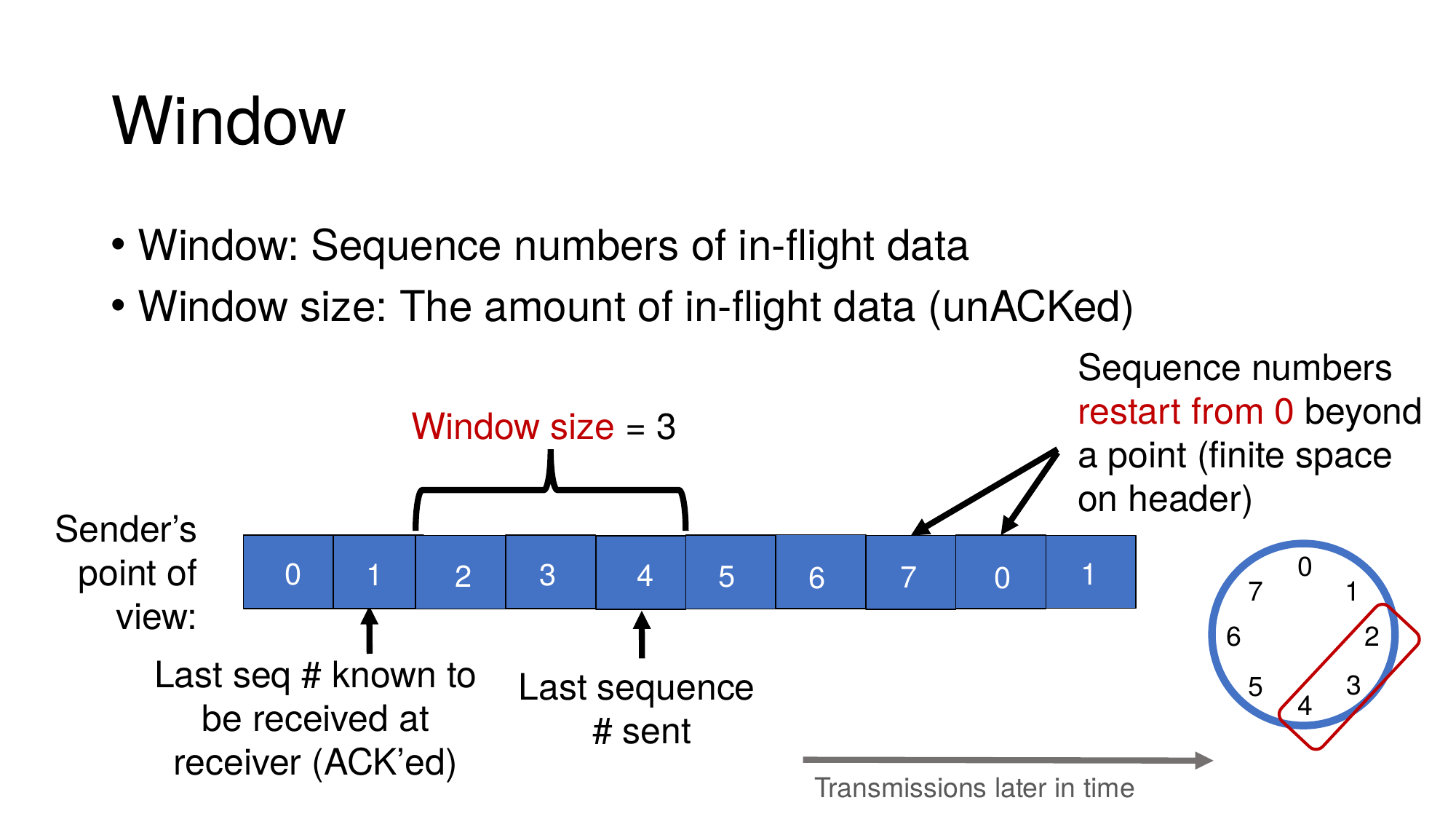

# Window
Window: Sequence numbers of in-flight data
Window size: The amount of in-flight data (unACKed)

Sequence numbers restart from 0 beyond a point (finite space on header)

Window size = 3
Sender’s point of view:

1
0
3
1
4
2
5
7
6
0

0
7
1
6
2
3
5
4
Last seq # known to be received at receiver (ACK’ed)

Last sequence  # sent
Transmissions later in time